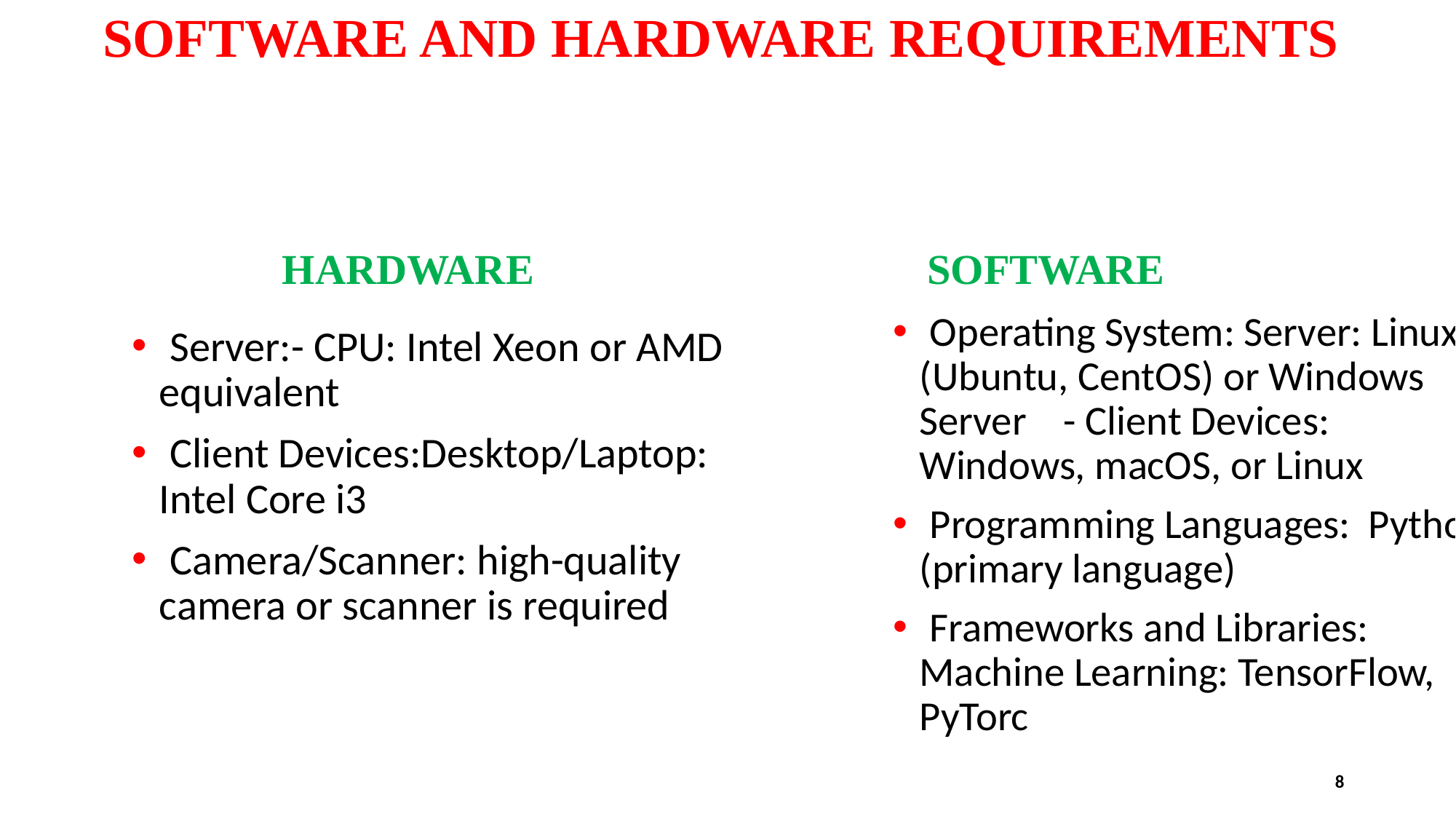

# SOFTWARE AND HARDWARE REQUIREMENTS
HARDWARE
SOFTWARE
 Operating System: Server: Linux (Ubuntu, CentOS) or Windows Server    - Client Devices: Windows, macOS, or Linux
 Programming Languages:  Python (primary language)
 Frameworks and Libraries: Machine Learning: TensorFlow, PyTorc

 Server:- CPU: Intel Xeon or AMD equivalent
 Client Devices:Desktop/Laptop: Intel Core i3
 Camera/Scanner: high-quality camera or scanner is required
8